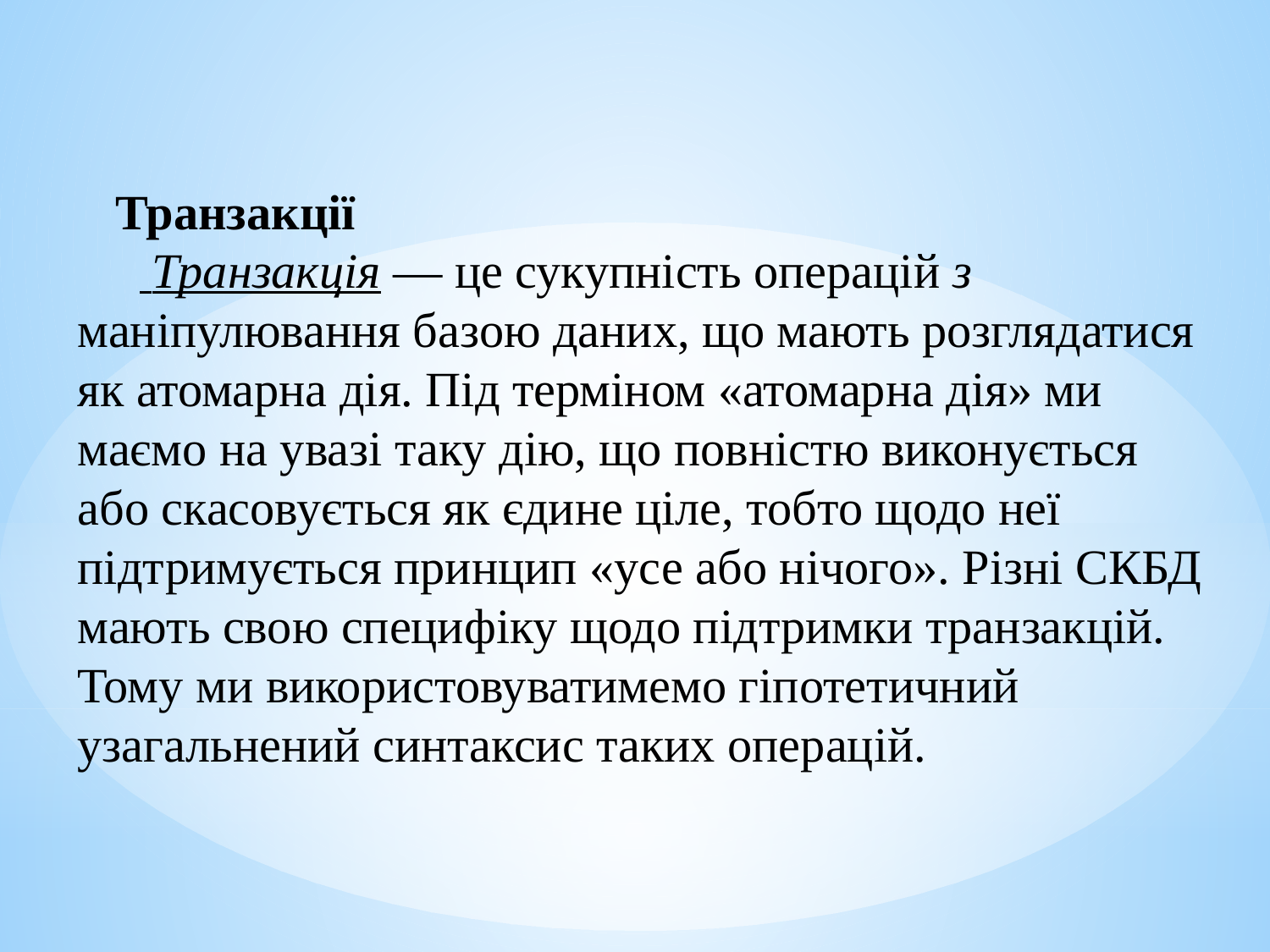

Транзакції
   Транзакція — це сукупність операцій з маніпулювання базою даних, що мають розглядатися як атомарна дія. Під терміном «атомарна дія» ми маємо на увазі таку дію, що повністю виконується або скасовується як єдине ціле, тобто щодо неї підтримується принцип «усе або нічого». Різні СКБД мають свою специфіку щодо підтримки транзакцій. Тому ми використовуватимемо гіпотетичний узагальнений синтаксис таких операцій.